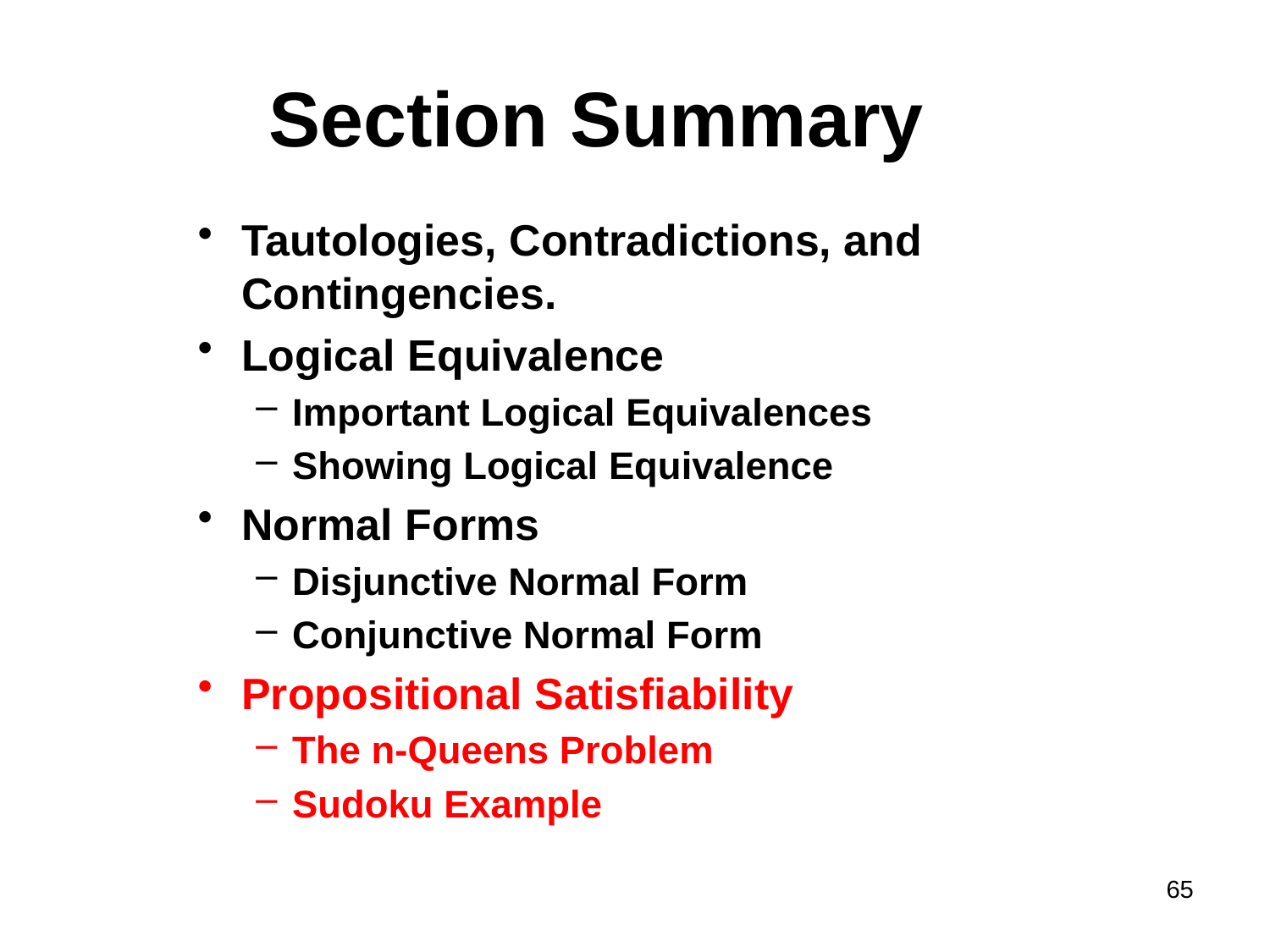

# Section Summary
Tautologies, Contradictions, and Contingencies.
Logical Equivalence
Important Logical Equivalences
Showing Logical Equivalence
Normal Forms
Disjunctive Normal Form
Conjunctive Normal Form
Propositional Satisfiability
The n-Queens Problem
Sudoku Example

65